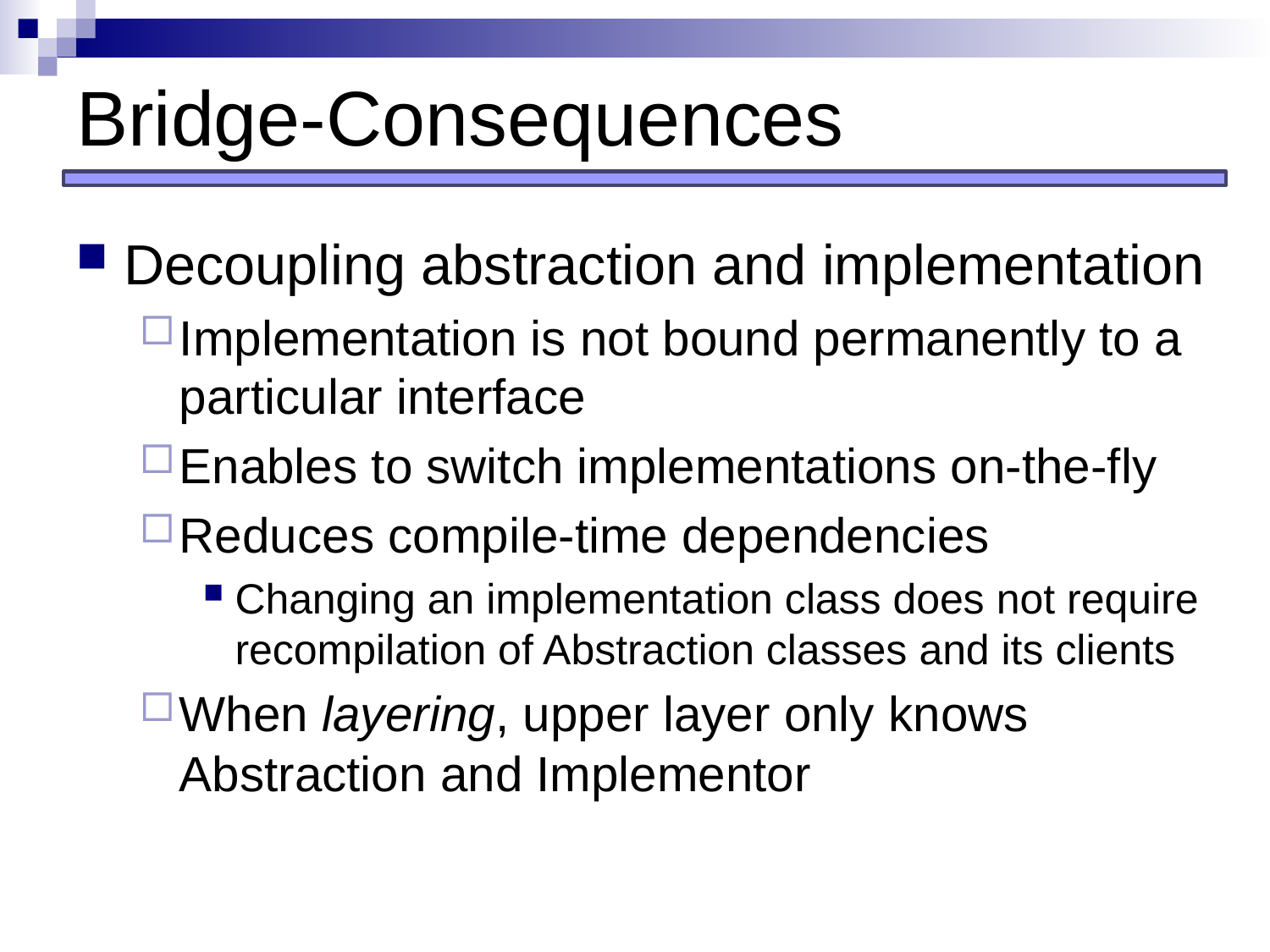

# Bridge-Consequences
Decoupling abstraction and implementation
Implementation is not bound permanently to a particular interface
Enables to switch implementations on-the-fly
Reduces compile-time dependencies
Changing an implementation class does not require recompilation of Abstraction classes and its clients
When layering, upper layer only knows Abstraction and Implementor